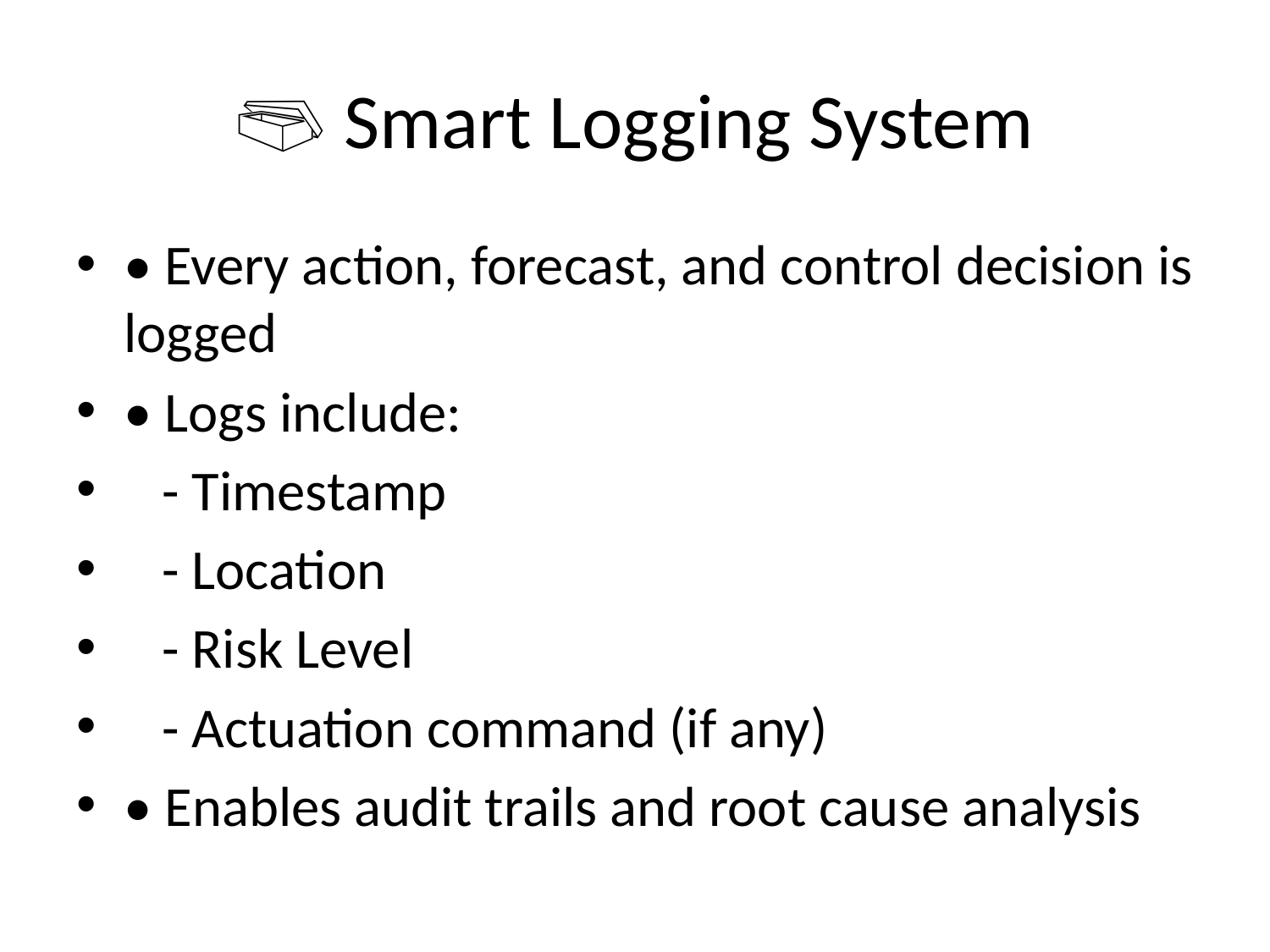

# 🗃️ Smart Logging System
• Every action, forecast, and control decision is logged
• Logs include:
   - Timestamp
   - Location
   - Risk Level
   - Actuation command (if any)
• Enables audit trails and root cause analysis